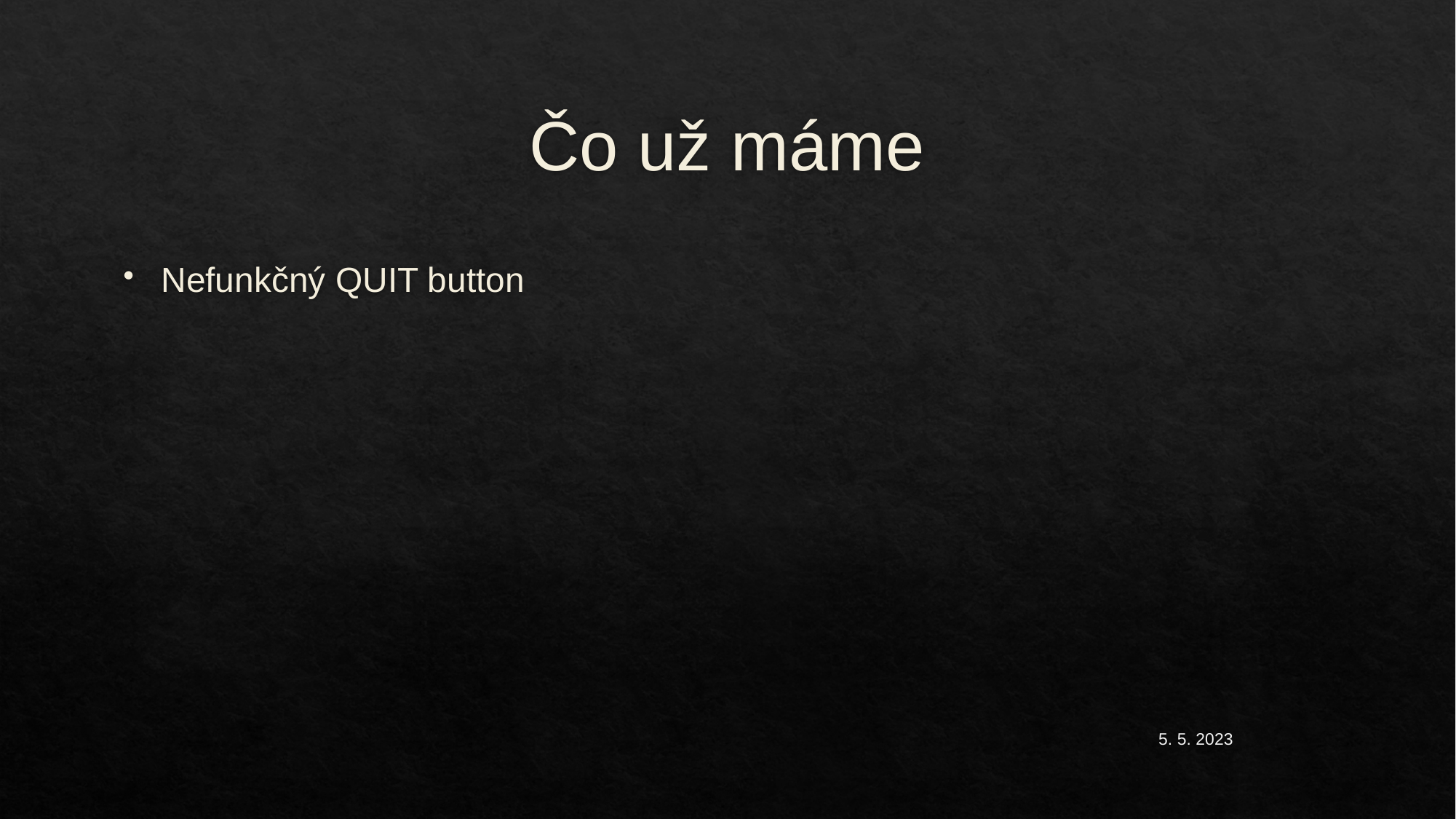

# Čo už máme
Nefunkčný QUIT button
5. 5. 2023